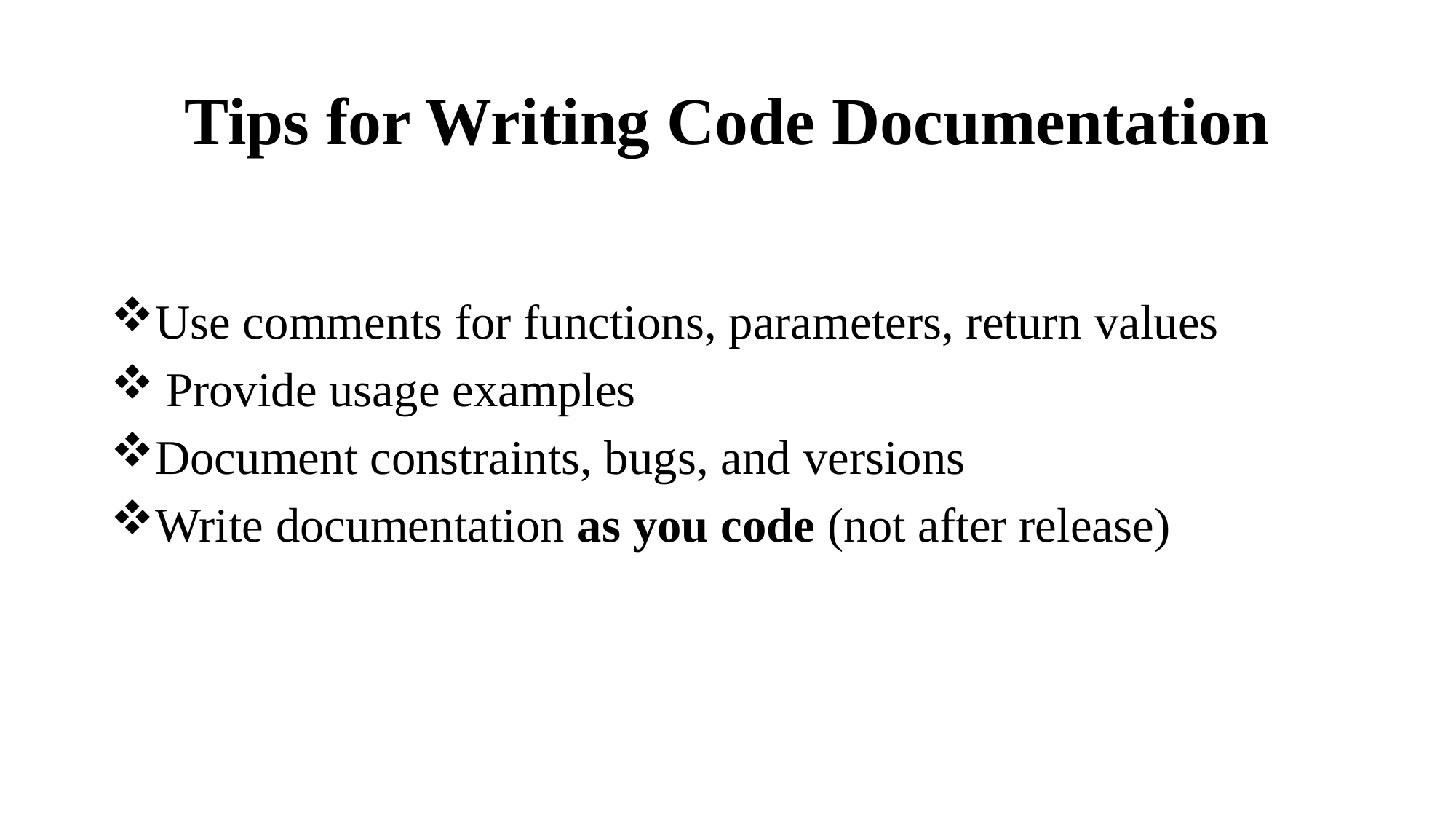

# Tips for Writing Code Documentation

Use comments for functions, parameters, return values
 Provide usage examples
Document constraints, bugs, and versions
Write documentation as you code (not after release)